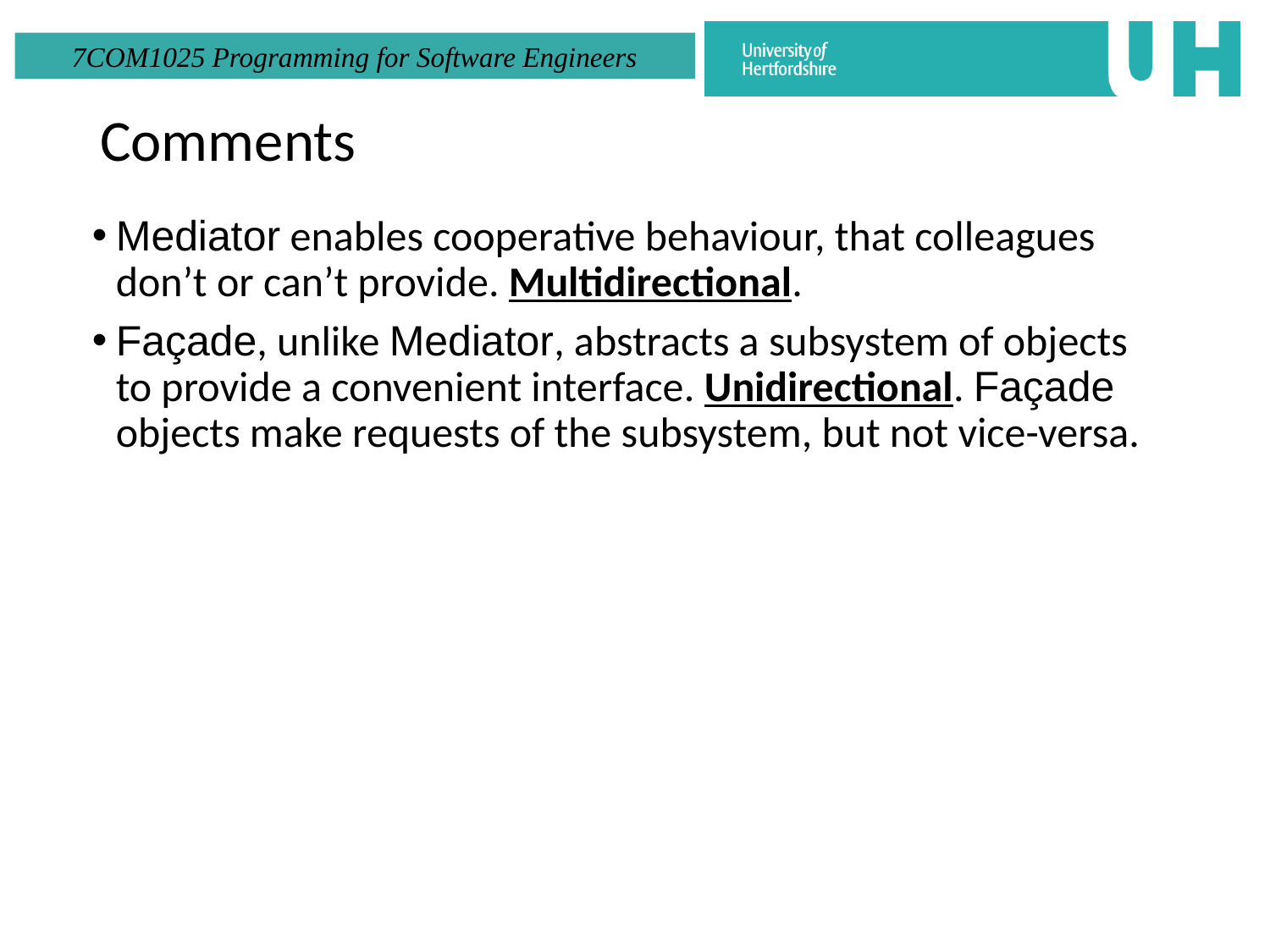

# Comments
Mediator enables cooperative behaviour, that colleagues don’t or can’t provide. Multidirectional.
Façade, unlike Mediator, abstracts a subsystem of objects to provide a convenient interface. Unidirectional. Façade objects make requests of the subsystem, but not vice-versa.